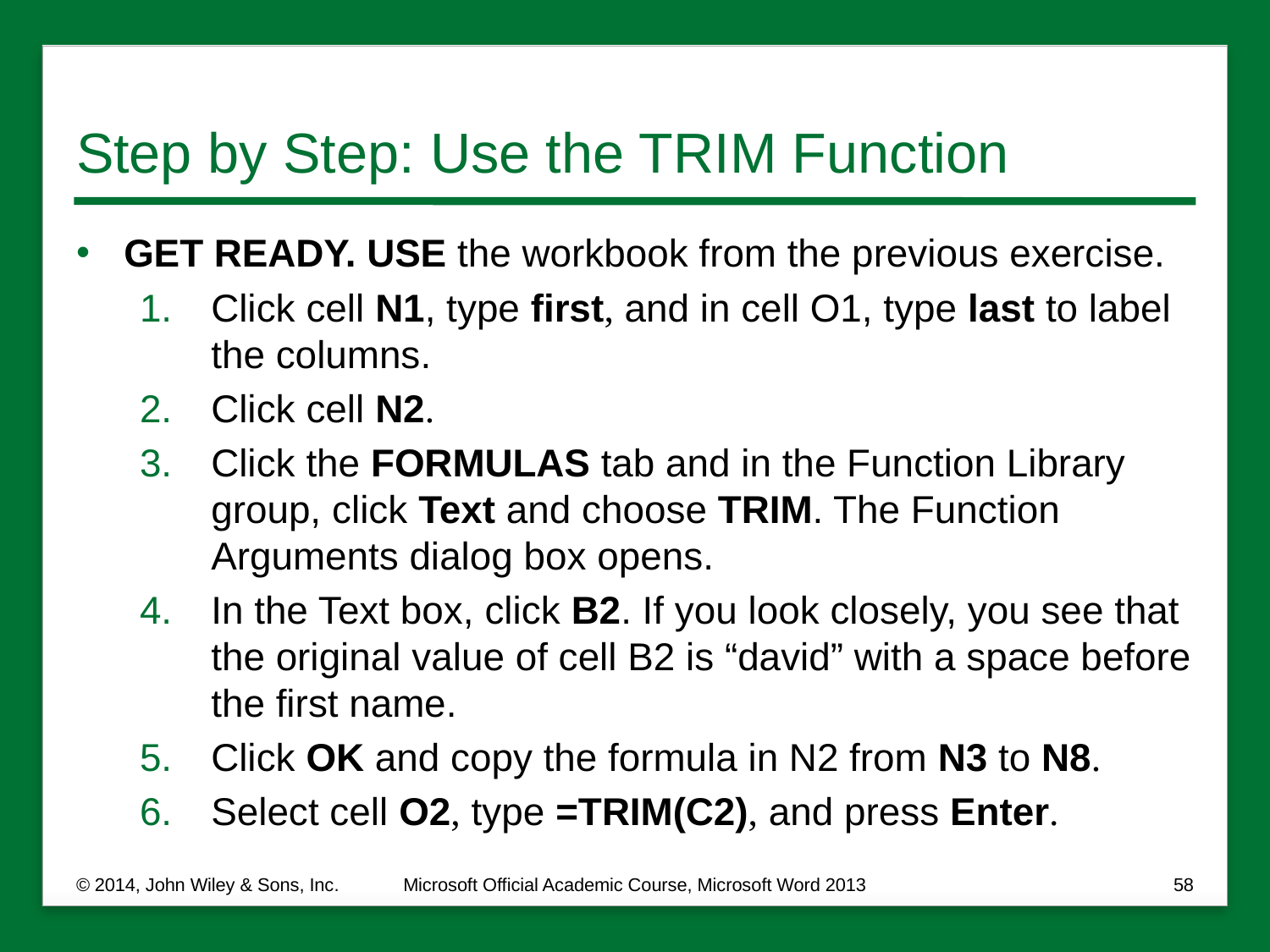

# Step by Step: Use the TRIM Function
GET READY. USE the workbook from the previous exercise.
Click cell N1, type first, and in cell O1, type last to label the columns.
Click cell N2.
Click the FORMULAS tab and in the Function Library group, click Text and choose TRIM. The Function Arguments dialog box opens.
In the Text box, click B2. If you look closely, you see that the original value of cell B2 is “david” with a space before the first name.
Click OK and copy the formula in N2 from N3 to N8.
Select cell O2, type =TRIM(C2), and press Enter.
© 2014, John Wiley & Sons, Inc.
Microsoft Official Academic Course, Microsoft Word 2013
58